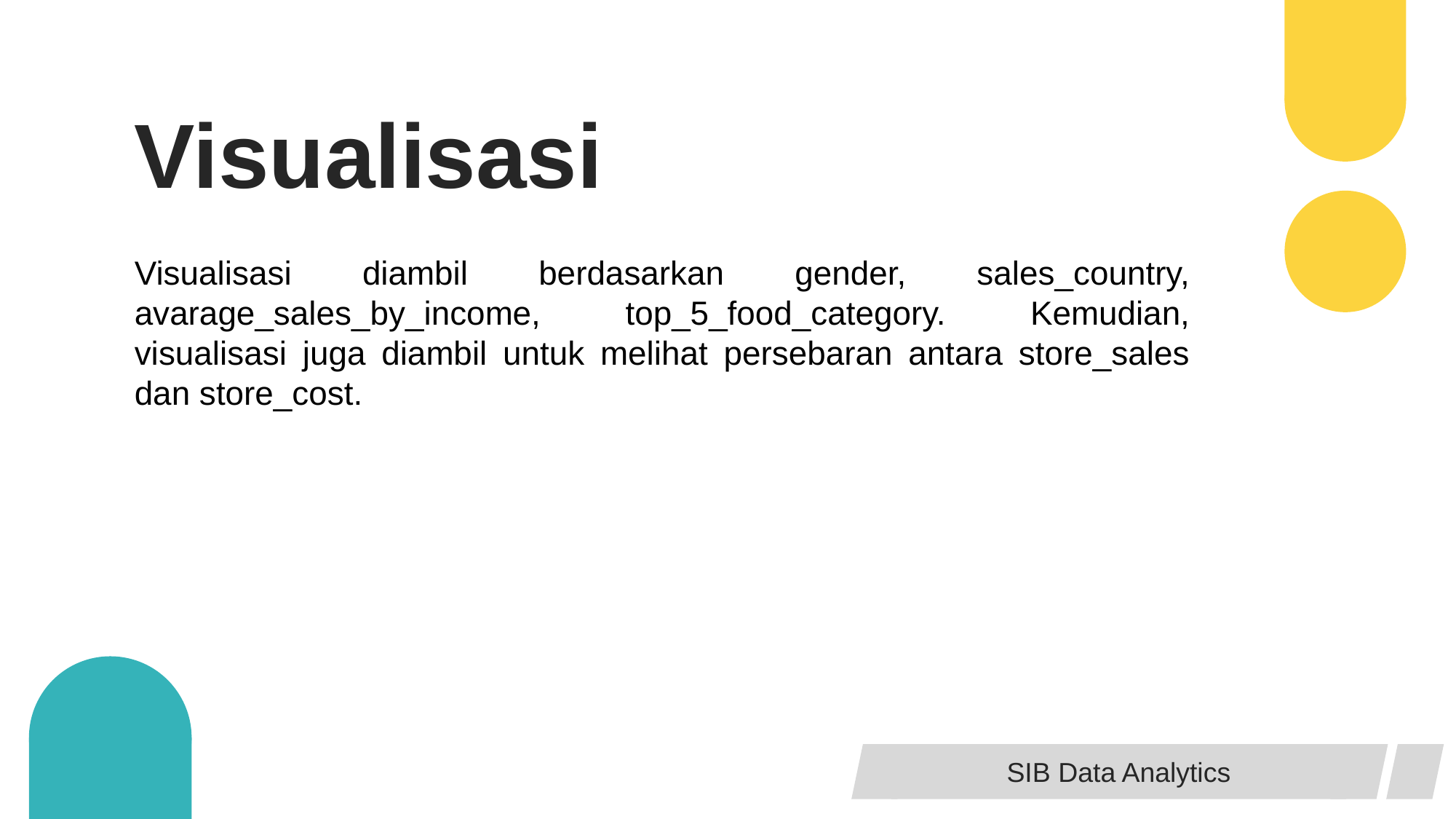

Visualisasi

Visualisasi diambil berdasarkan gender, sales_country, avarage_sales_by_income, top_5_food_category. Kemudian, visualisasi juga diambil untuk melihat persebaran antara store_sales dan store_cost.

SIB Data Analytics